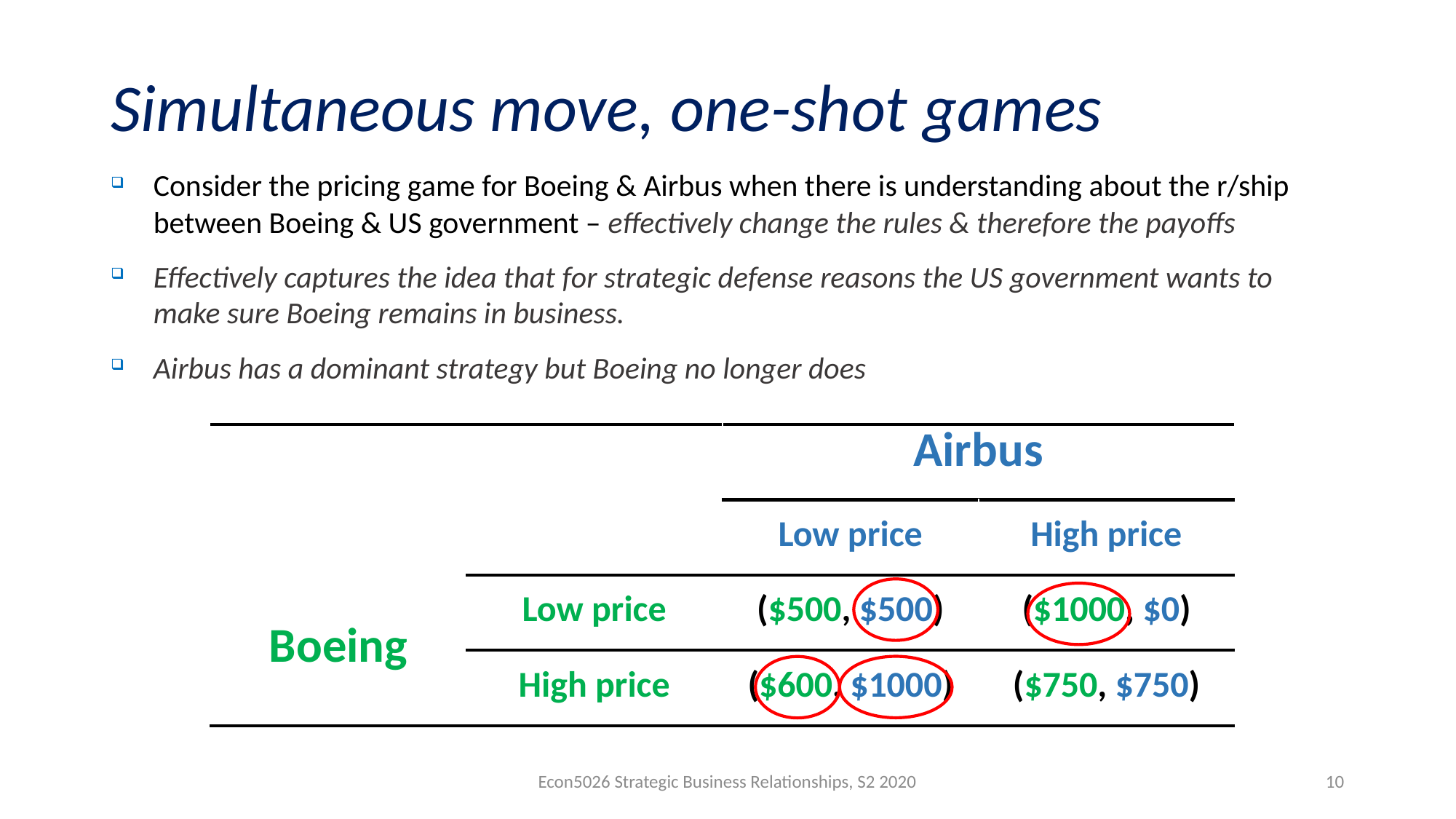

# Simultaneous move, one-shot games
Consider the pricing game for Boeing & Airbus when there is understanding about the r/ship between Boeing & US government – effectively change the rules & therefore the payoffs
Effectively captures the idea that for strategic defense reasons the US government wants to make sure Boeing remains in business.
Airbus has a dominant strategy but Boeing no longer does

|  |  | Airbus |  |
| --- | --- | --- | --- |
|  |  | Low price | High price |
| Boeing | Low price | ($500, $500) | ($1000, $0) |
|  | High price | ($600, $1000) | ($750, $750) |

Econ5026 Strategic Business Relationships, S2 2020
10